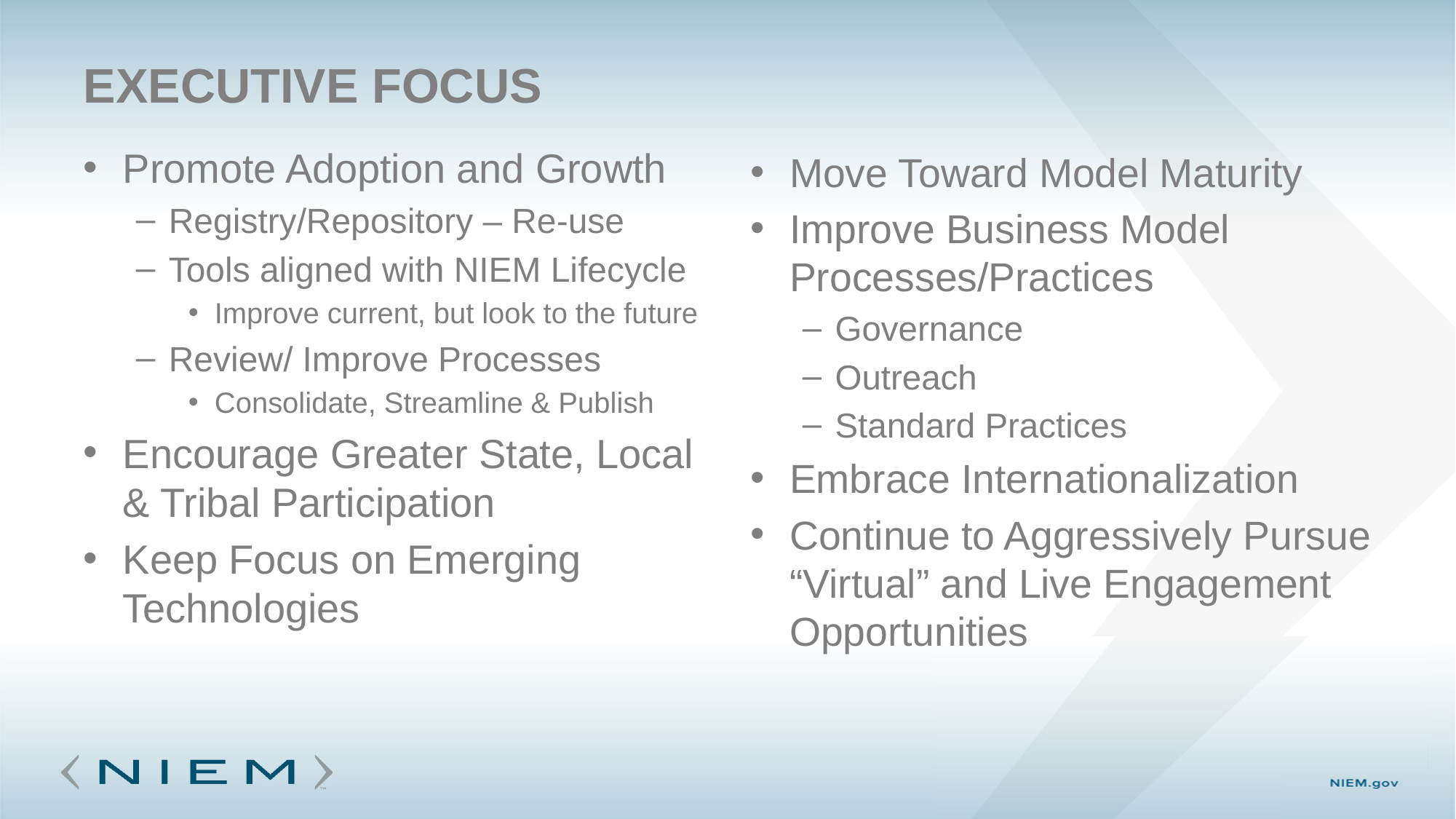

# Executive Focus
Promote Adoption and Growth
Registry/Repository – Re-use
Tools aligned with NIEM Lifecycle
Improve current, but look to the future
Review/ Improve Processes
Consolidate, Streamline & Publish
Encourage Greater State, Local & Tribal Participation
Keep Focus on Emerging Technologies

Move Toward Model Maturity
Improve Business Model Processes/Practices
Governance
Outreach
Standard Practices
Embrace Internationalization
Continue to Aggressively Pursue “Virtual” and Live Engagement Opportunities